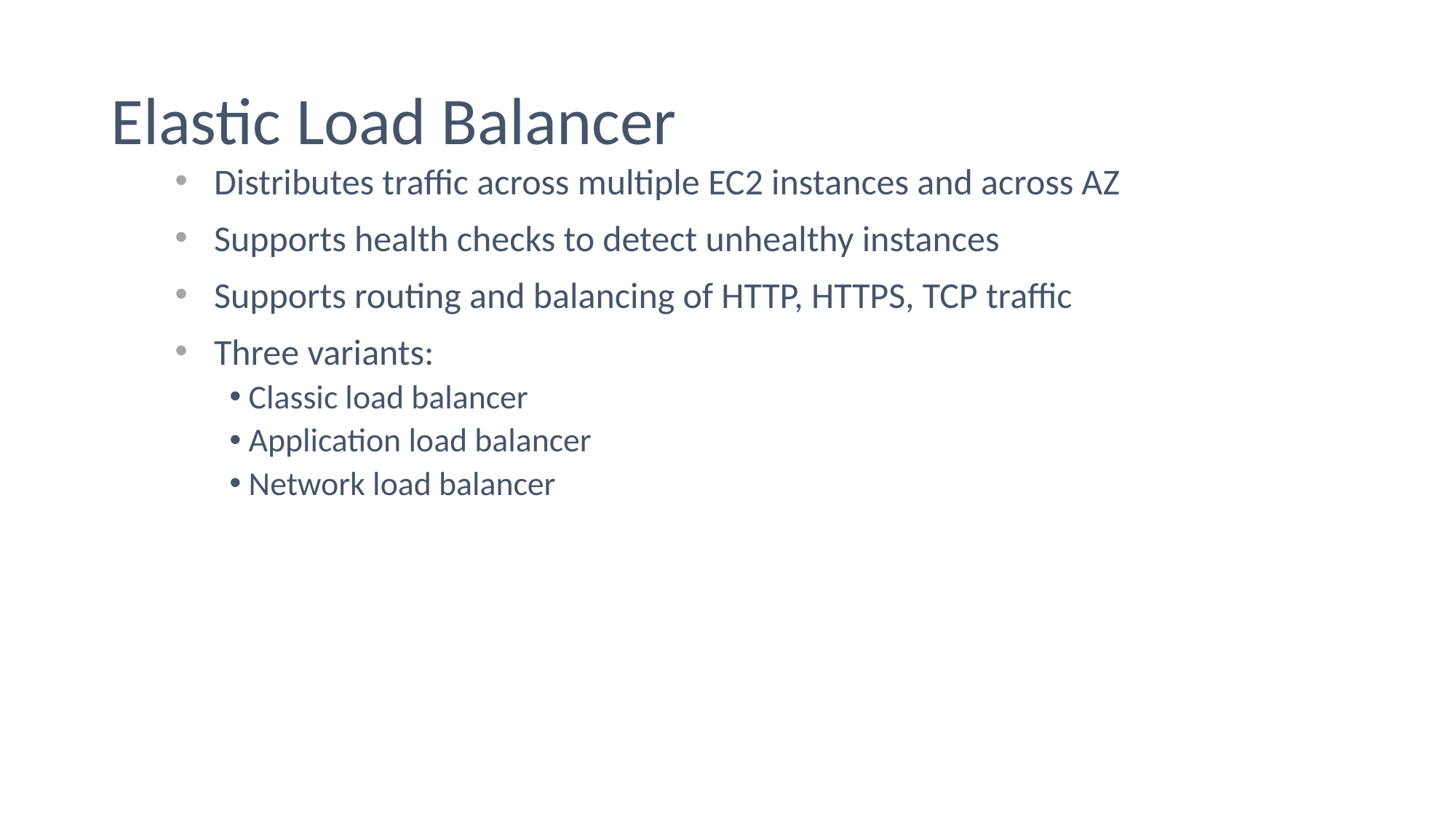

# Elastic Load Balancer
Distributes traffic across multiple EC2 instances and across AZ
Supports health checks to detect unhealthy instances
Supports routing and balancing of HTTP, HTTPS, TCP traffic
Three variants:
 Classic load balancer
 Application load balancer
 Network load balancer